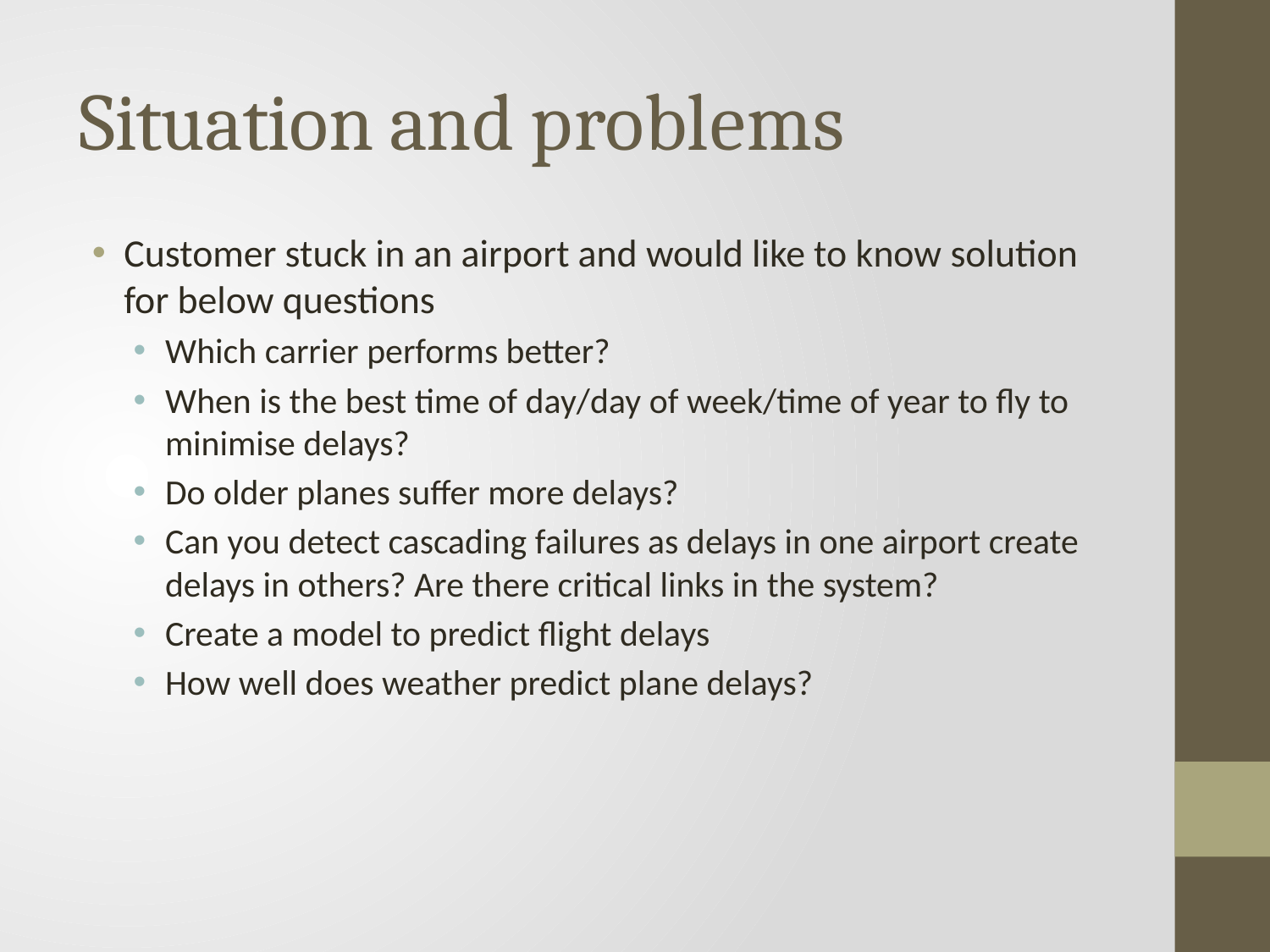

# Situation and problems
Customer stuck in an airport and would like to know solution for below questions
Which carrier performs better?
When is the best time of day/day of week/time of year to fly to minimise delays?
Do older planes suffer more delays?
Can you detect cascading failures as delays in one airport create delays in others? Are there critical links in the system?
Create a model to predict flight delays
How well does weather predict plane delays?